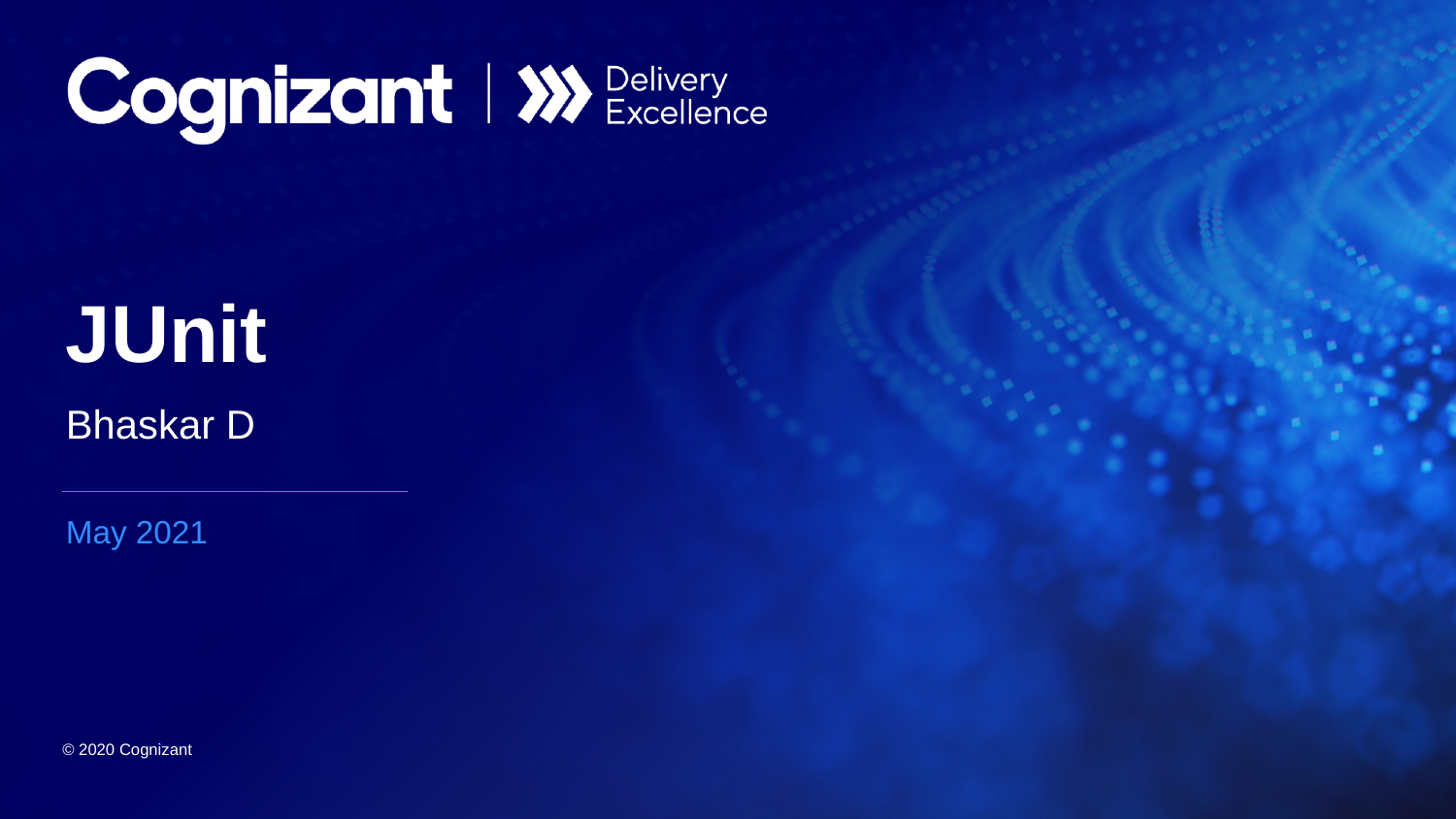

# JUnit
Bhaskar D
May 2021
© 2020 Cognizant